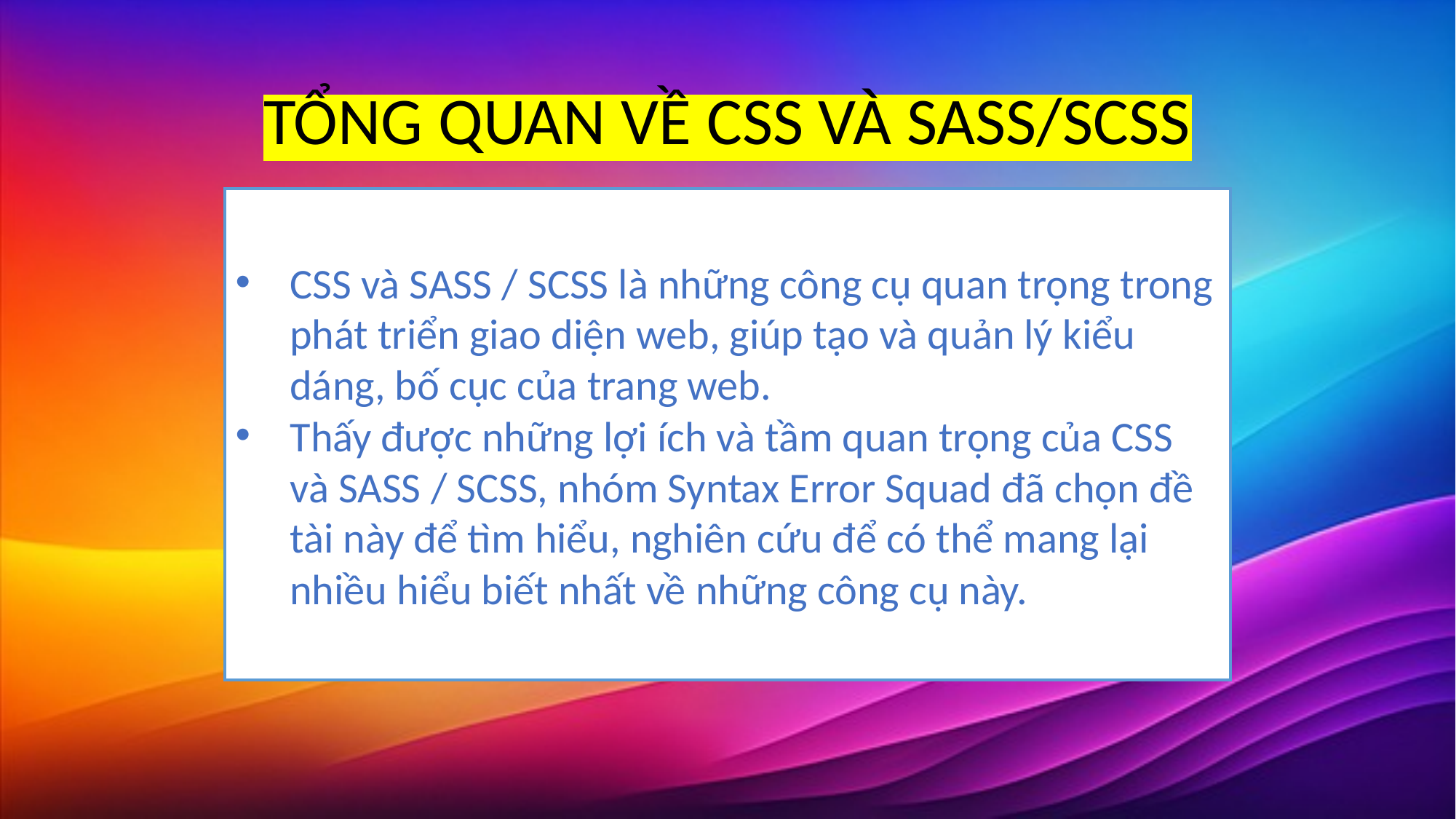

# TỔNG QUAN VỀ CSS VÀ SASS/SCSS
CSS và SASS / SCSS là những công cụ quan trọng trong phát triển giao diện web, giúp tạo và quản lý kiểu dáng, bố cục của trang web.
Thấy được những lợi ích và tầm quan trọng của CSS và SASS / SCSS, nhóm Syntax Error Squad đã chọn đề tài này để tìm hiểu, nghiên cứu để có thể mang lại nhiều hiểu biết nhất về những công cụ này.